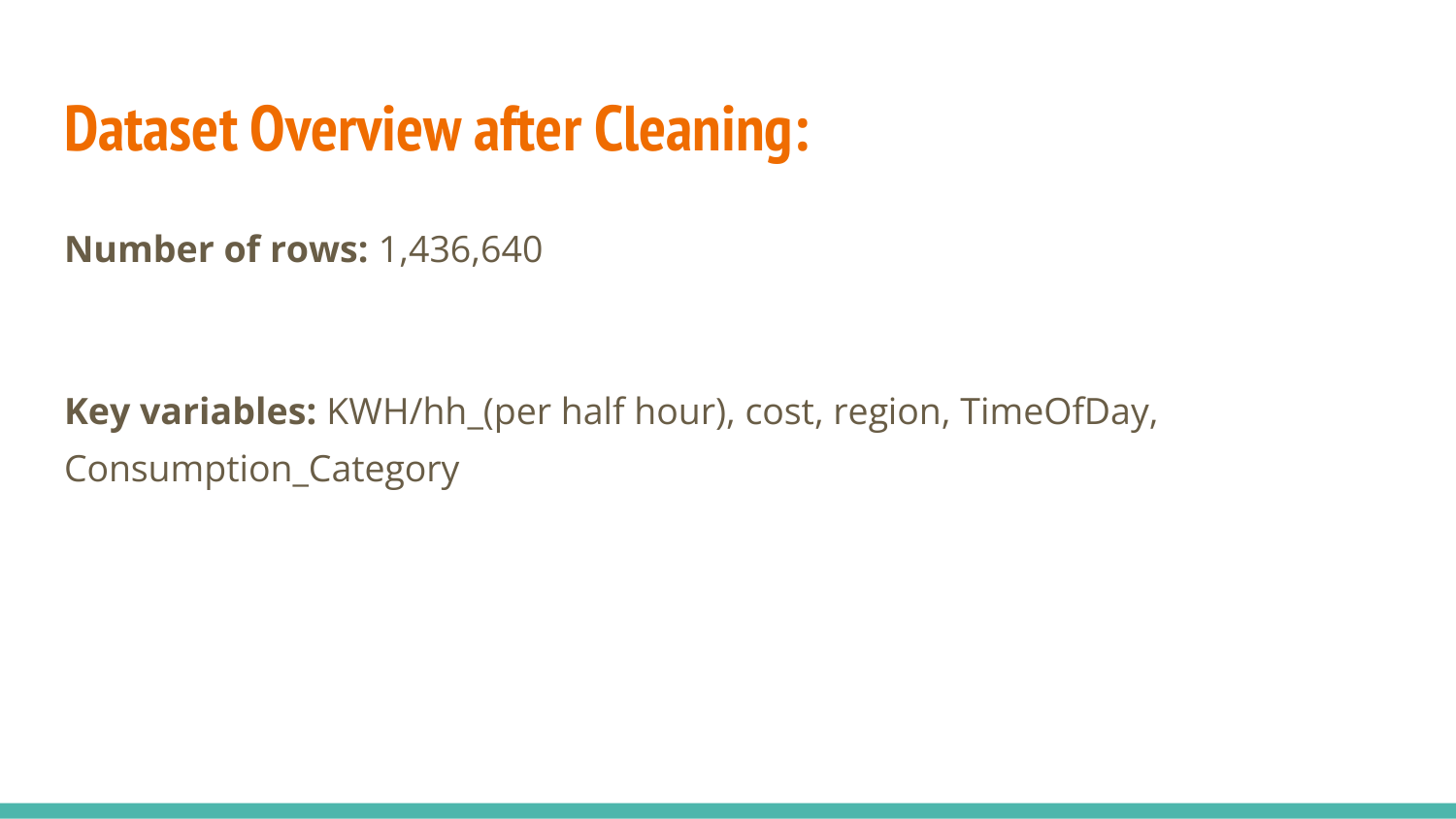

# Dataset Overview after Cleaning:

Number of rows: 1,436,640

Key variables: KWH/hh_(per half hour), cost, region, TimeOfDay, Consumption_Category